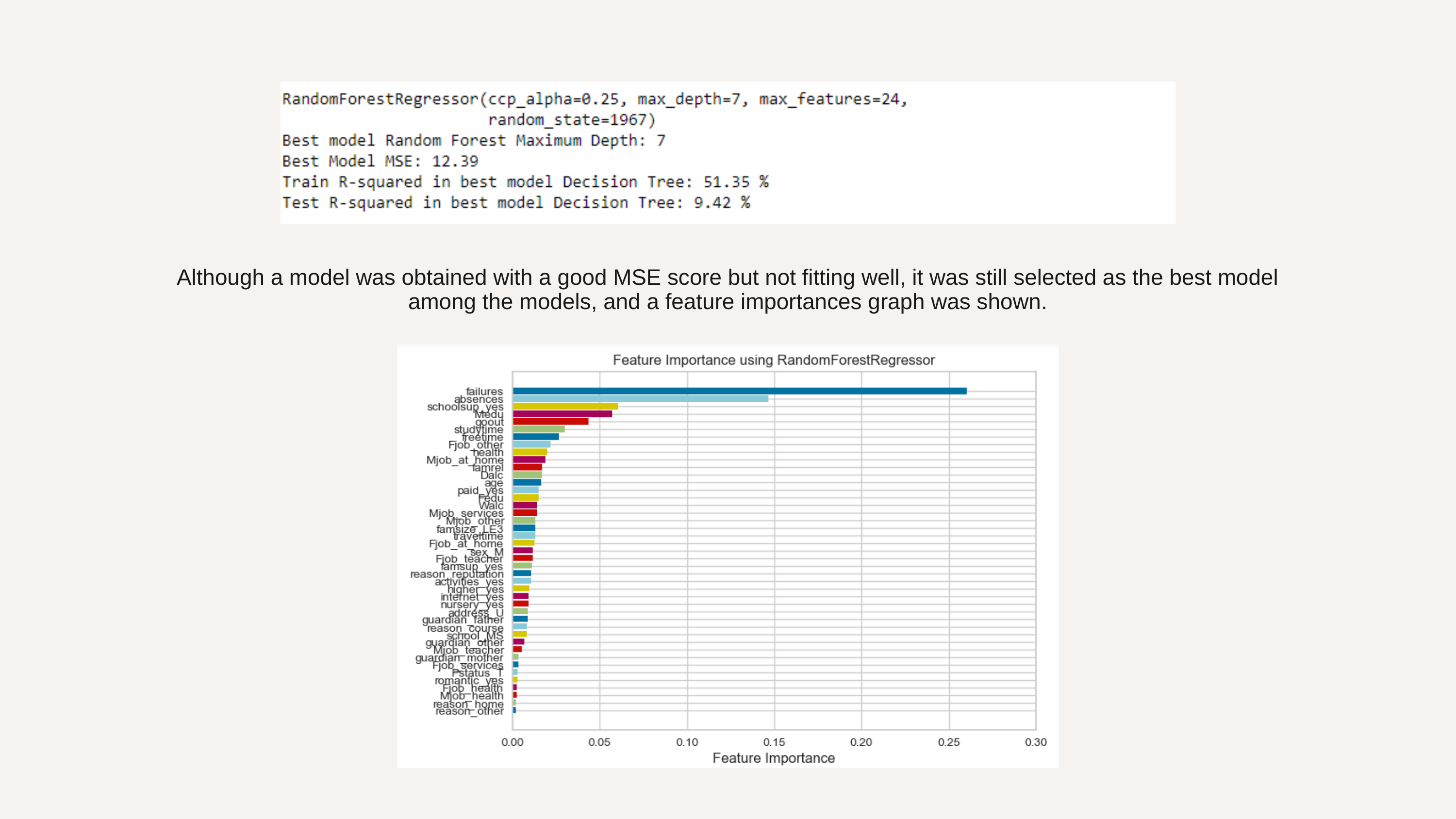

Although a model was obtained with a good MSE score but not fitting well, it was still selected as the best model among the models, and a feature importances graph was shown.